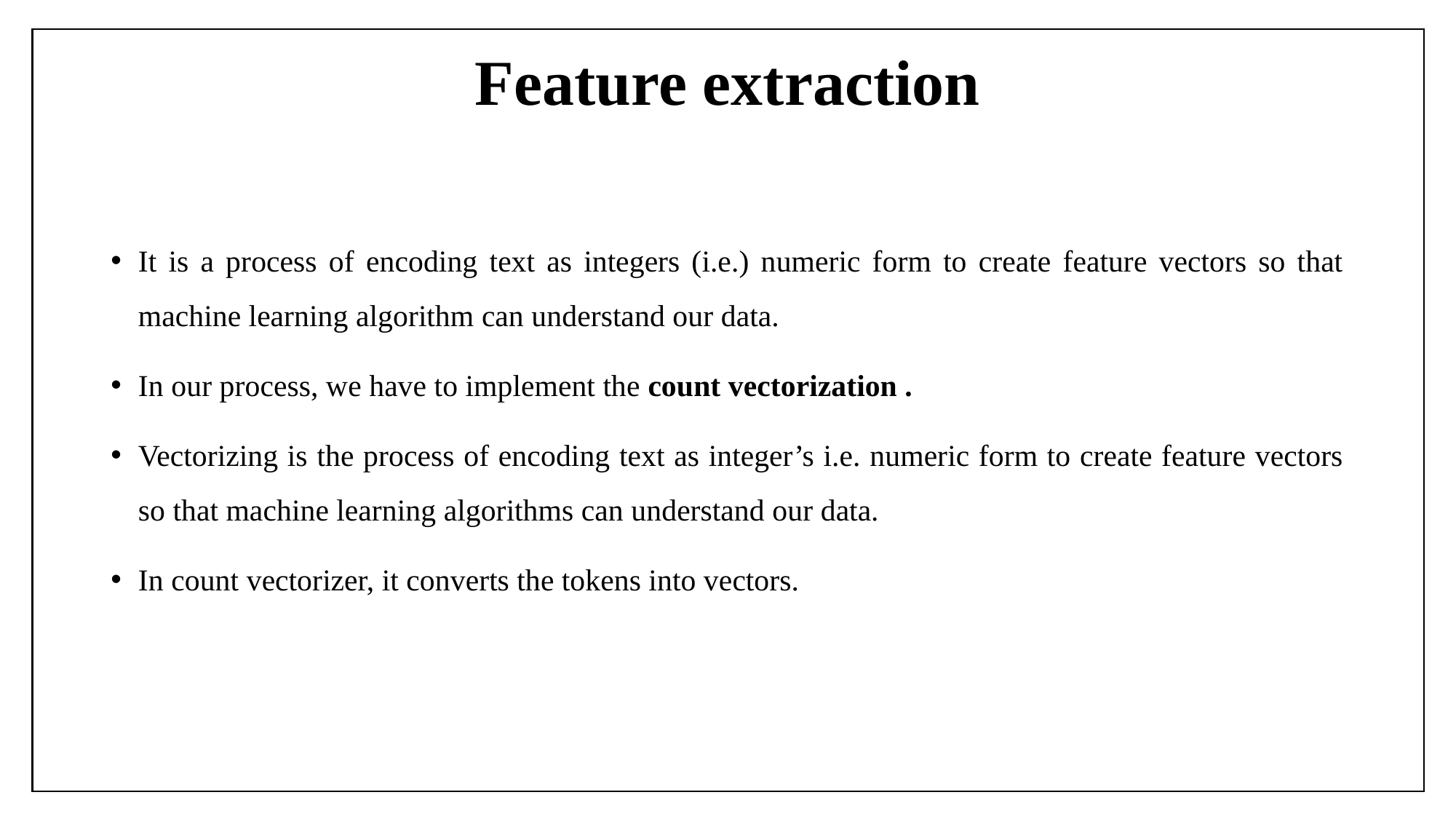

# Feature extraction
It is a process of encoding text as integers (i.e.) numeric form to create feature vectors so that machine learning algorithm can understand our data.
In our process, we have to implement the count vectorization .
Vectorizing is the process of encoding text as integer’s i.e. numeric form to create feature vectors so that machine learning algorithms can understand our data.
In count vectorizer, it converts the tokens into vectors.